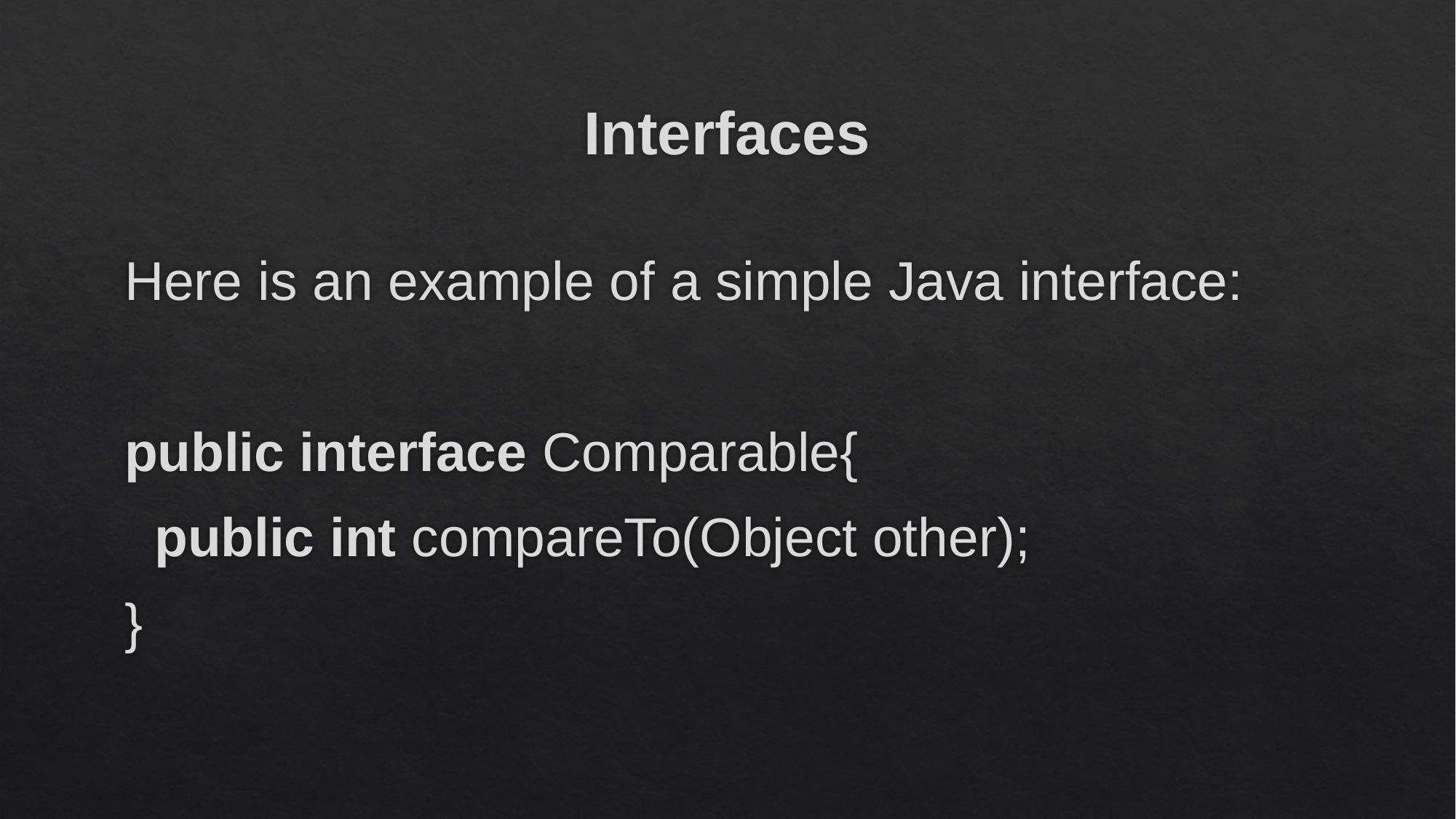

# Interfaces
Here is an example of a simple Java interface:

public interface Comparable{
  public int compareTo(Object other);
}